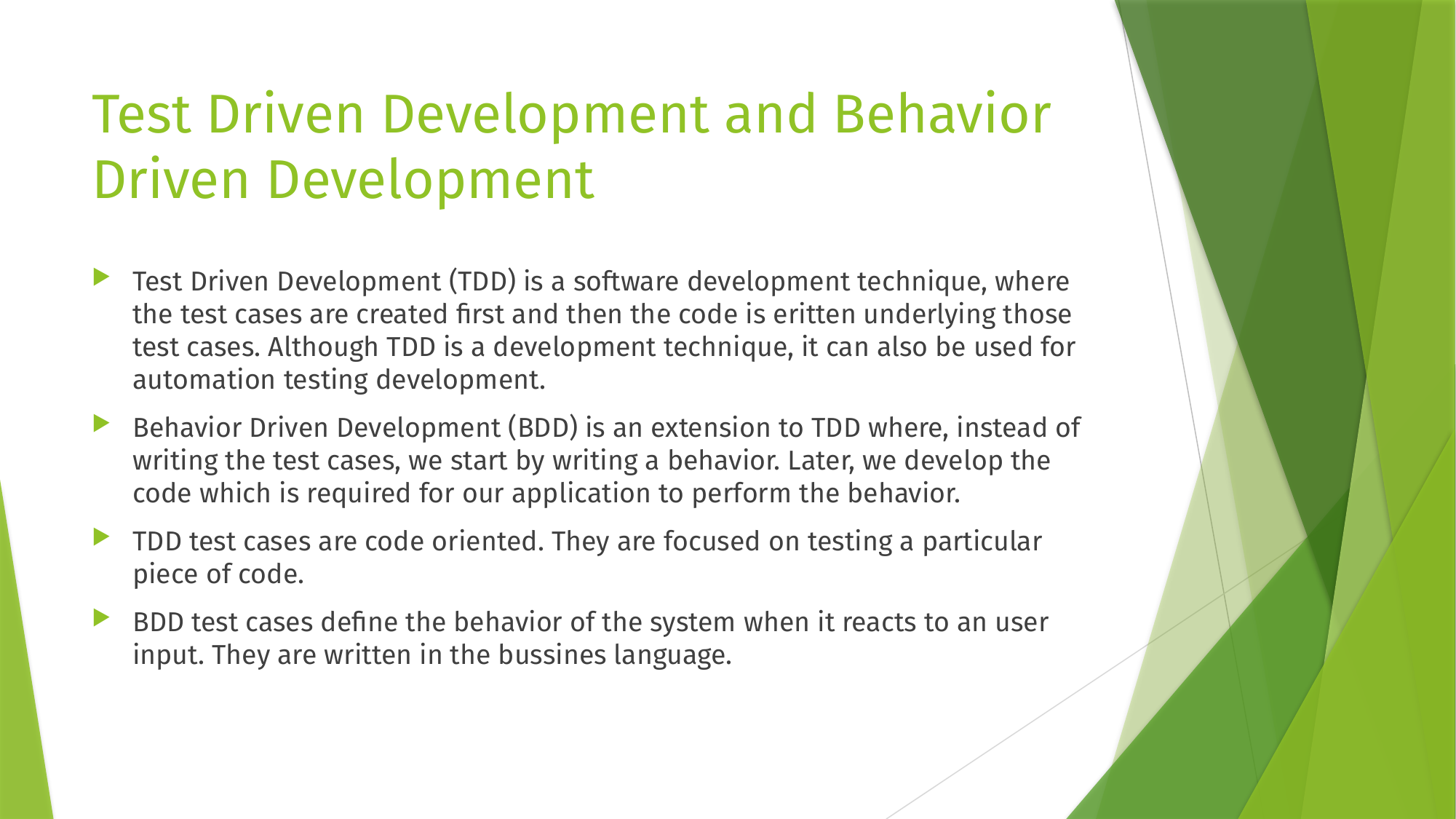

# Test Driven Development and Behavior Driven Development
Test Driven Development (TDD) is a software development technique, where the test cases are created first and then the code is eritten underlying those test cases. Although TDD is a development technique, it can also be used for automation testing development.
Behavior Driven Development (BDD) is an extension to TDD where, instead of writing the test cases, we start by writing a behavior. Later, we develop the code which is required for our application to perform the behavior.
TDD test cases are code oriented. They are focused on testing a particular piece of code.
BDD test cases define the behavior of the system when it reacts to an user input. They are written in the bussines language.